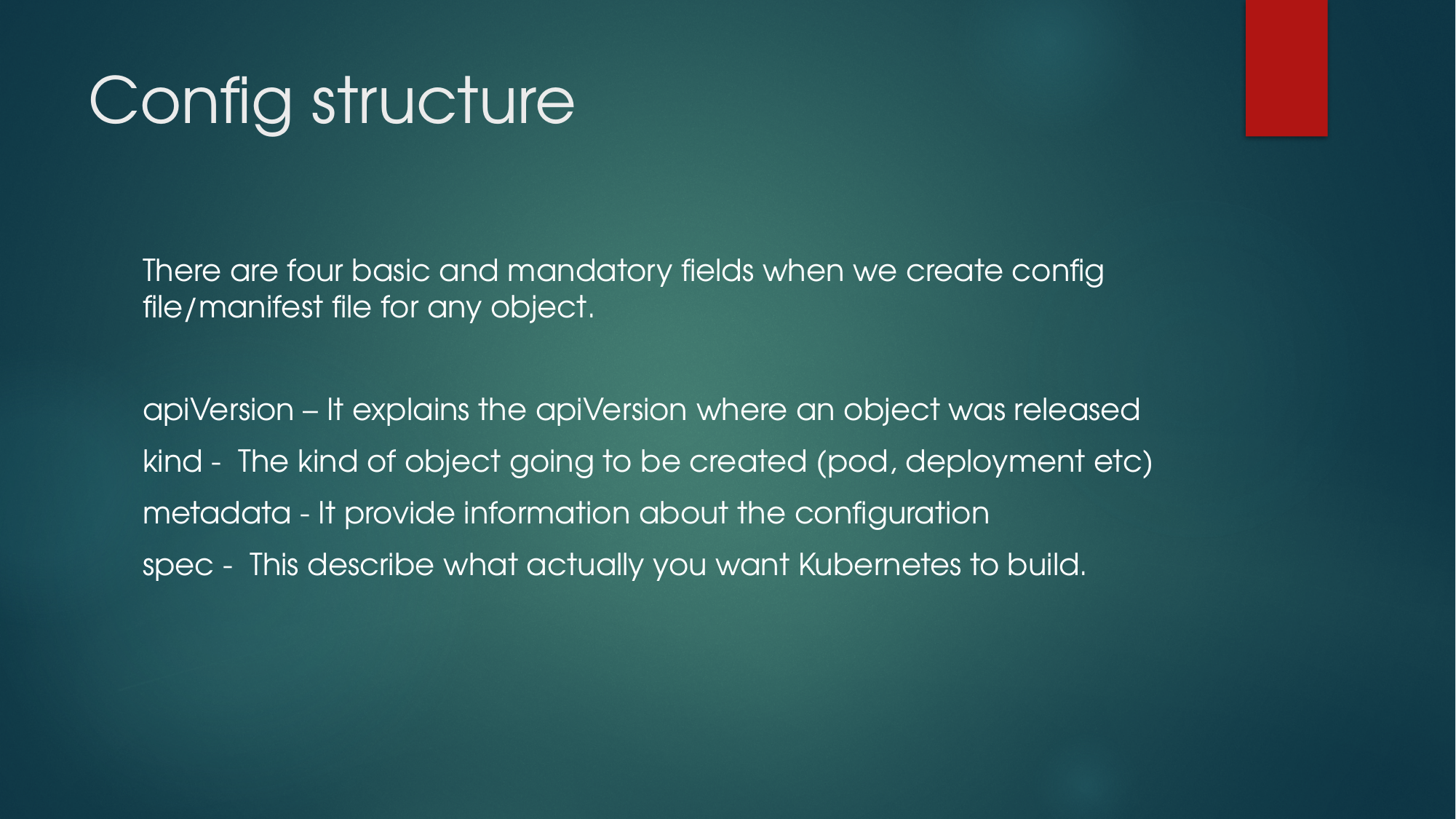

# Config structure
There are four basic and mandatory fields when we create config file/manifest file for any object.

apiVersion – It explains the apiVersion where an object was released
kind -  The kind of object going to be created (pod, deployment etc)
metadata - It provide information about the configuration
spec -  This describe what actually you want Kubernetes to build.